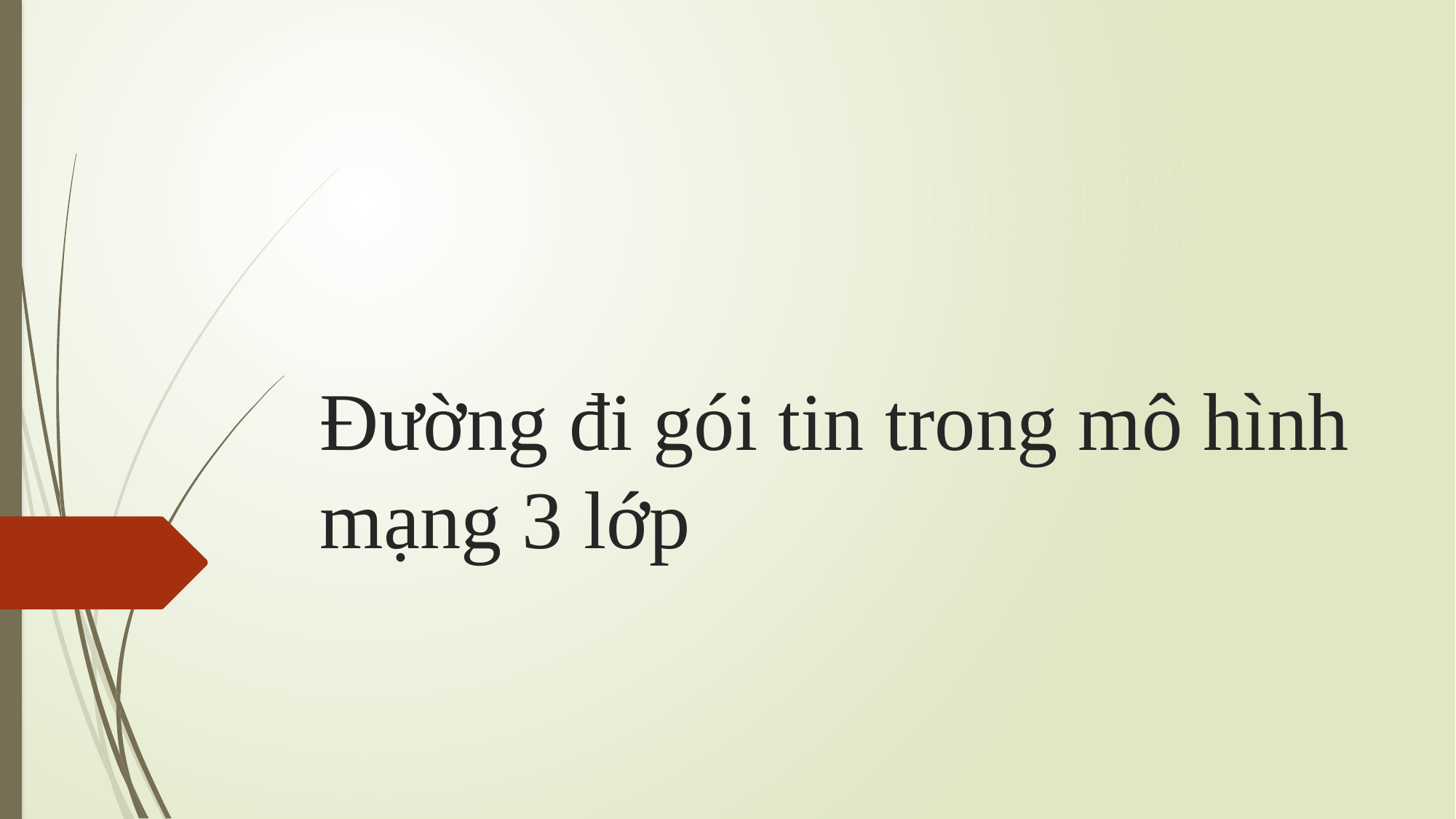

# Đường đi gói tin trong mô hình mạng 3 lớp